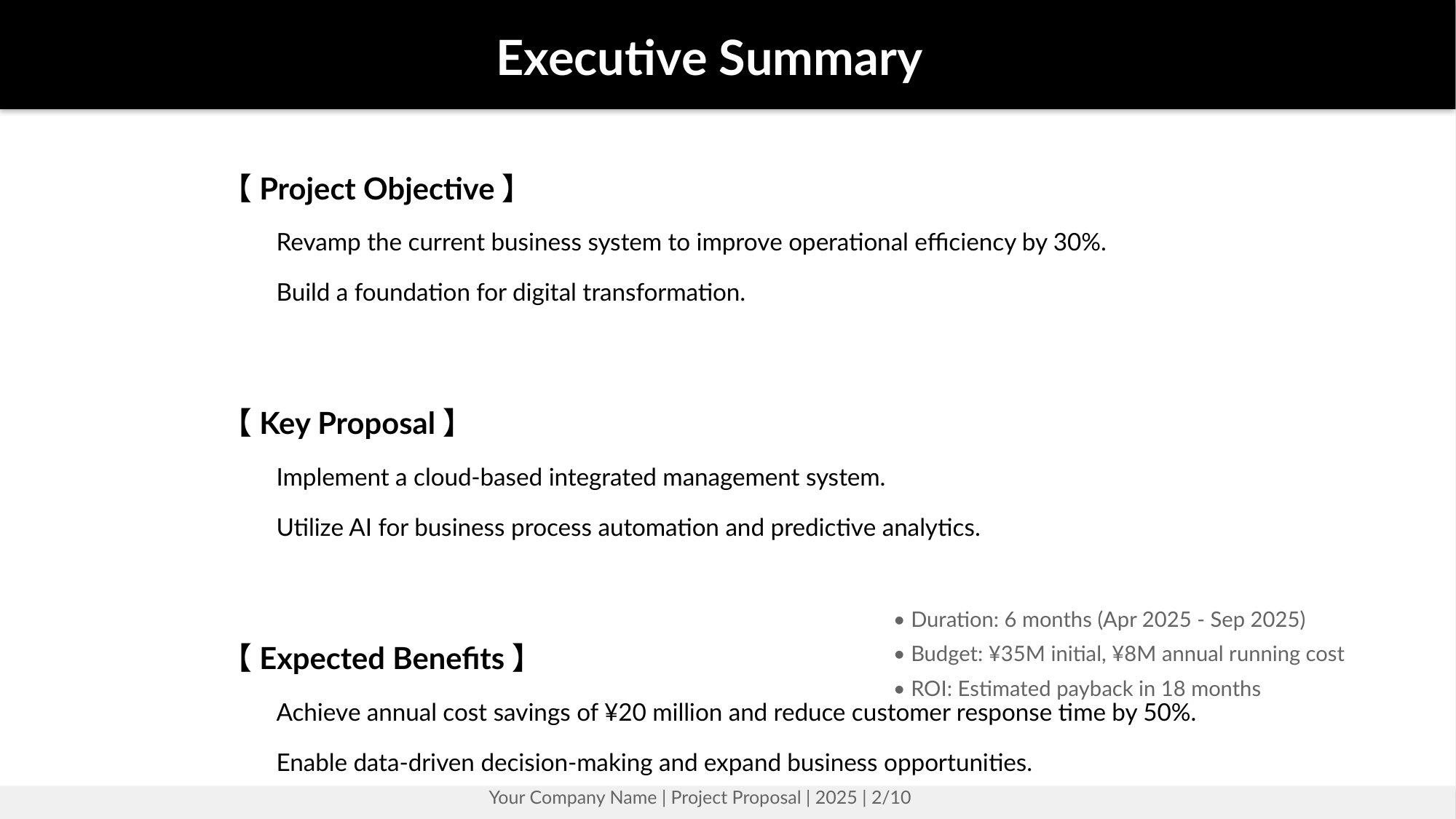

Executive Summary
#
【Project Objective】
Revamp the current business system to improve operational efficiency by 30%.
Build a foundation for digital transformation.

【Key Proposal】
Implement a cloud-based integrated management system.
Utilize AI for business process automation and predictive analytics.

【Expected Benefits】
Achieve annual cost savings of ¥20 million and reduce customer response time by 50%.
Enable data-driven decision-making and expand business opportunities.
• Duration: 6 months (Apr 2025 - Sep 2025)
• Budget: ¥35M initial, ¥8M annual running cost
• ROI: Estimated payback in 18 months
Your Company Name | Project Proposal | 2025 | 2/10